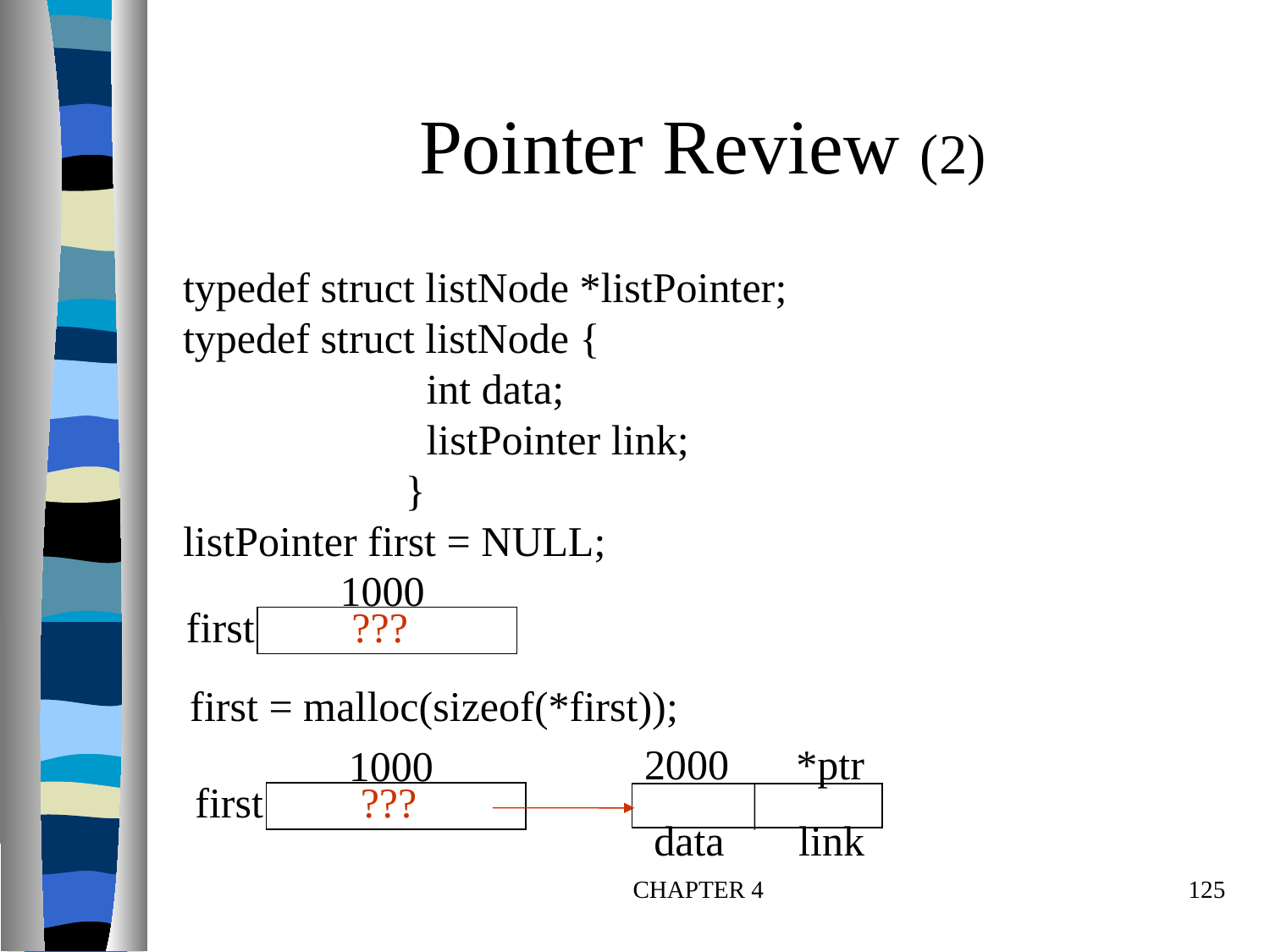

# Pointer Review (2)
typedef struct listNode *listPointer;
typedef struct listNode {
                       int data;
                       listPointer link;
                     }
listPointer first = NULL;
1000
first
???

first = malloc(sizeof(*first));
2000
*ptr
1000
first
???

data       link

CHAPTER 4
125